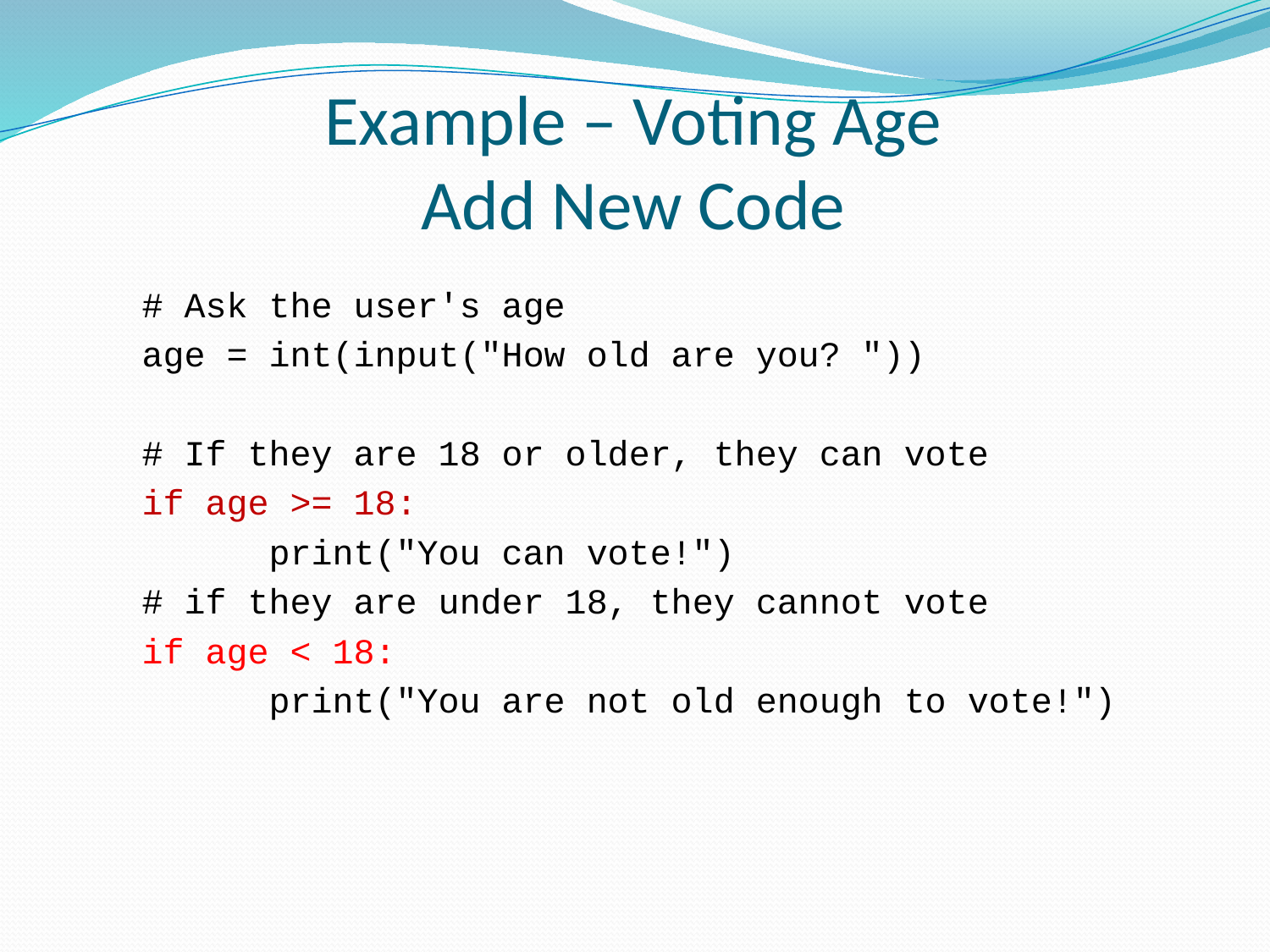

# Example – Voting Age Add New Code
# Ask the user's age
age = int(input("How old are you? "))

# If they are 18 or older, they can vote
if age >= 18:
	print("You can vote!")
# if they are under 18, they cannot vote
if age < 18:
	print("You are not old enough to vote!")